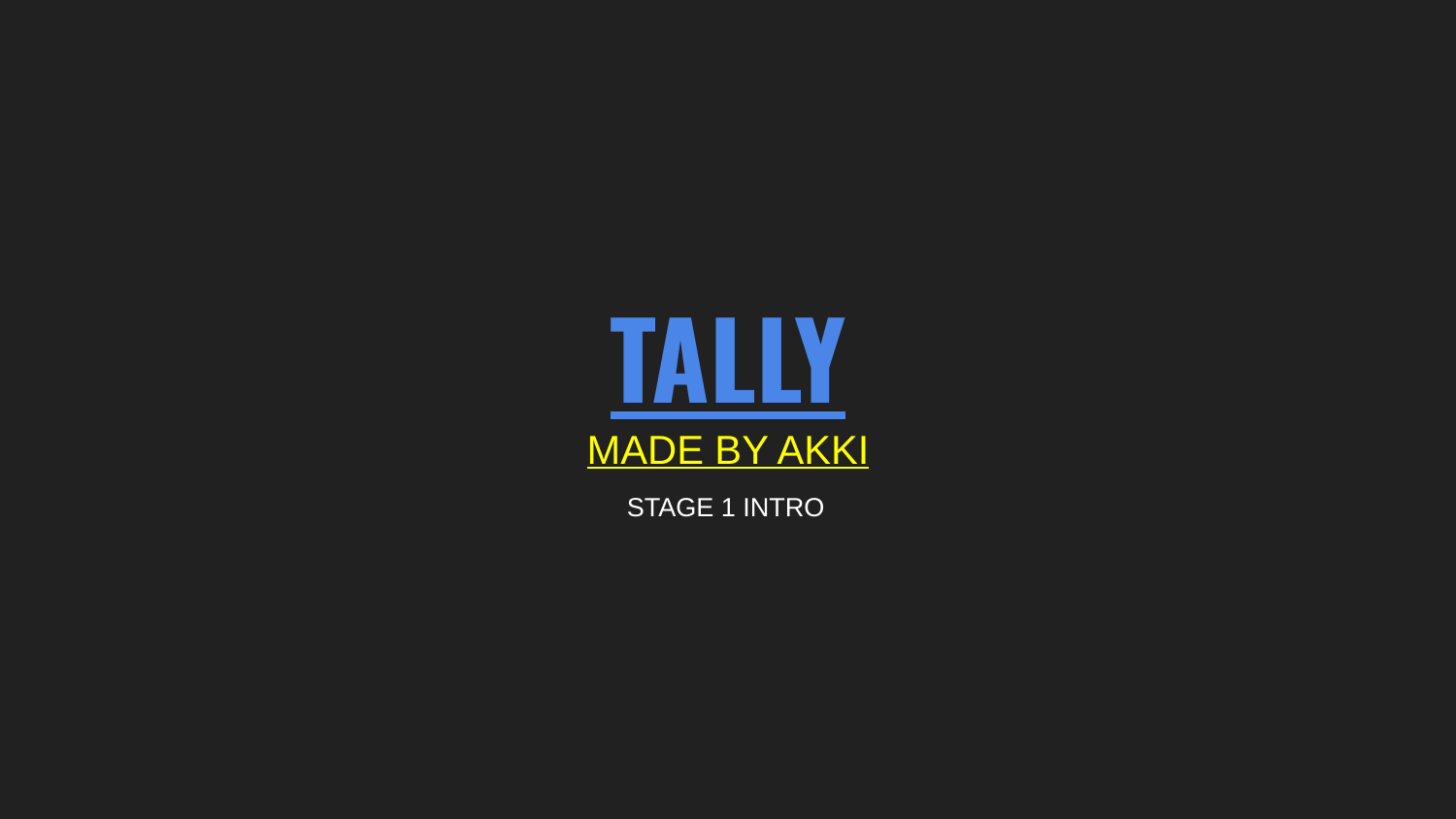

# TALLY
MADE BY AKKI
STAGE 1 INTRO